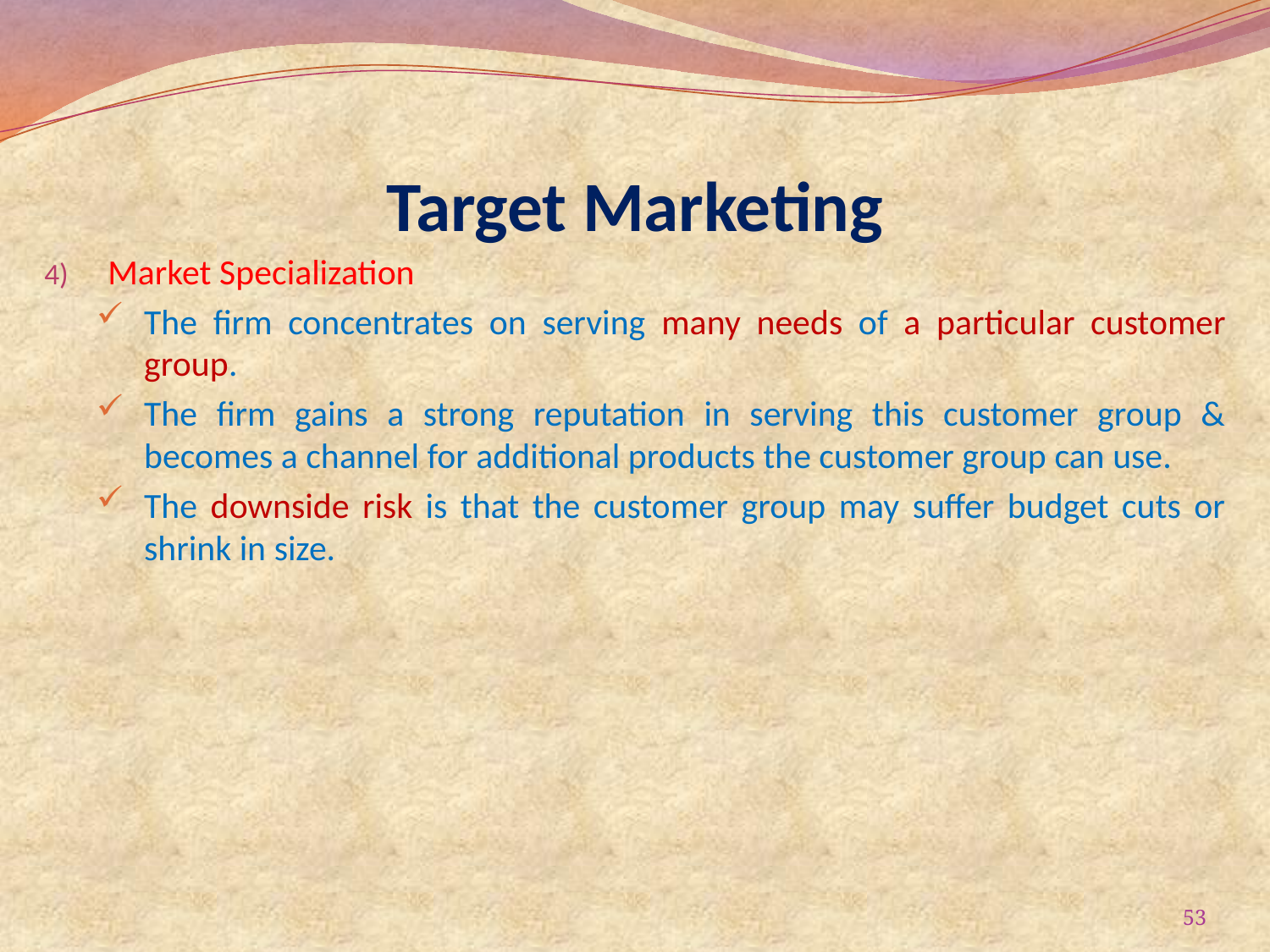

# Target Marketing
Market Specialization
The firm concentrates on serving many needs of a particular customer group.
The firm gains a strong reputation in serving this customer group & becomes a channel for additional products the customer group can use.
The downside risk is that the customer group may suffer budget cuts or shrink in size.
53